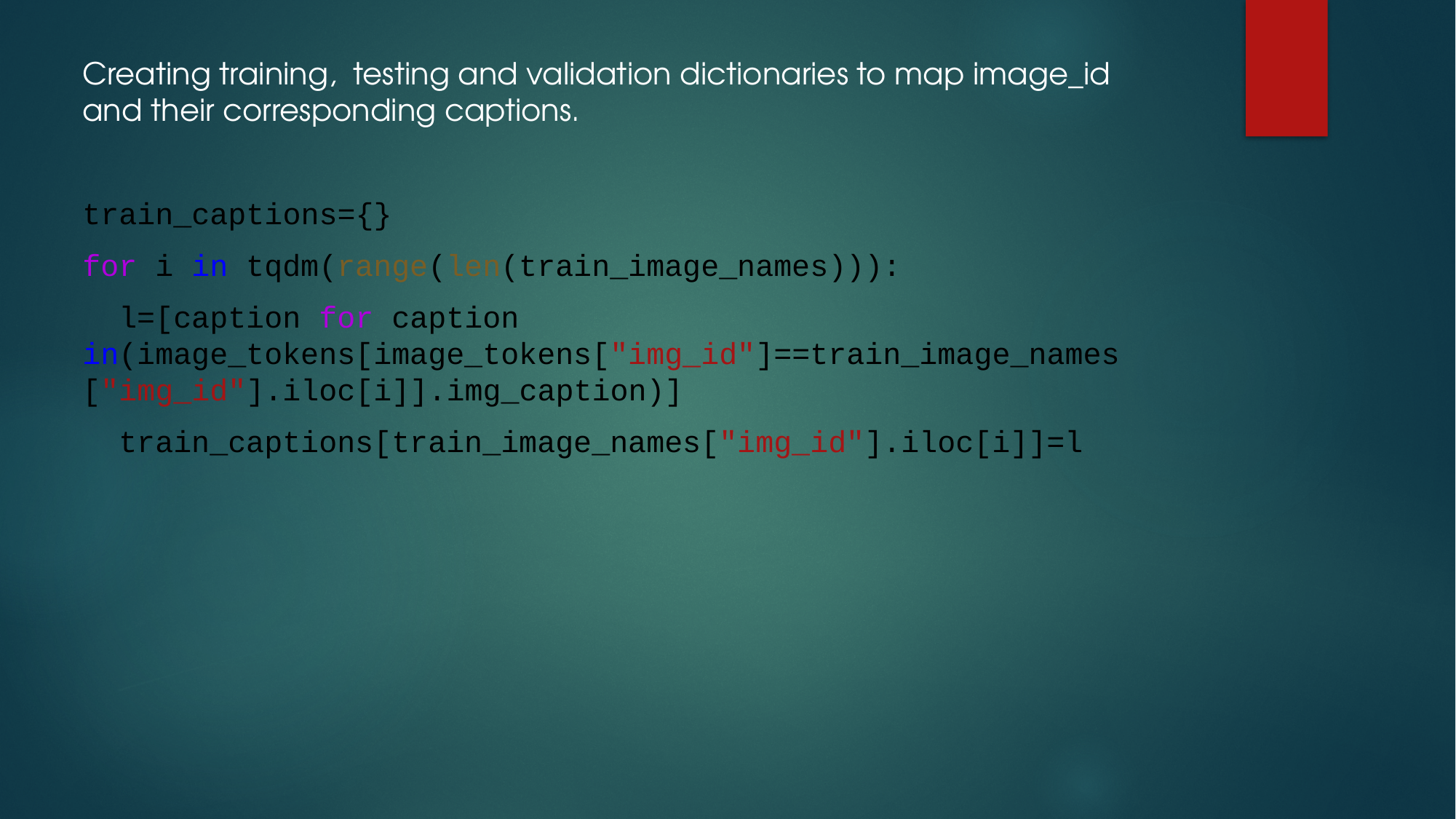

Creating training,  testing and validation dictionaries to map image_id and their corresponding captions.

train_captions={}
for i in tqdm(range(len(train_image_names))):
  l=[caption for caption  in(image_tokens[image_tokens["img_id"]==train_image_names["img_id"].iloc[i]].img_caption)]
  train_captions[train_image_names["img_id"].iloc[i]]=l